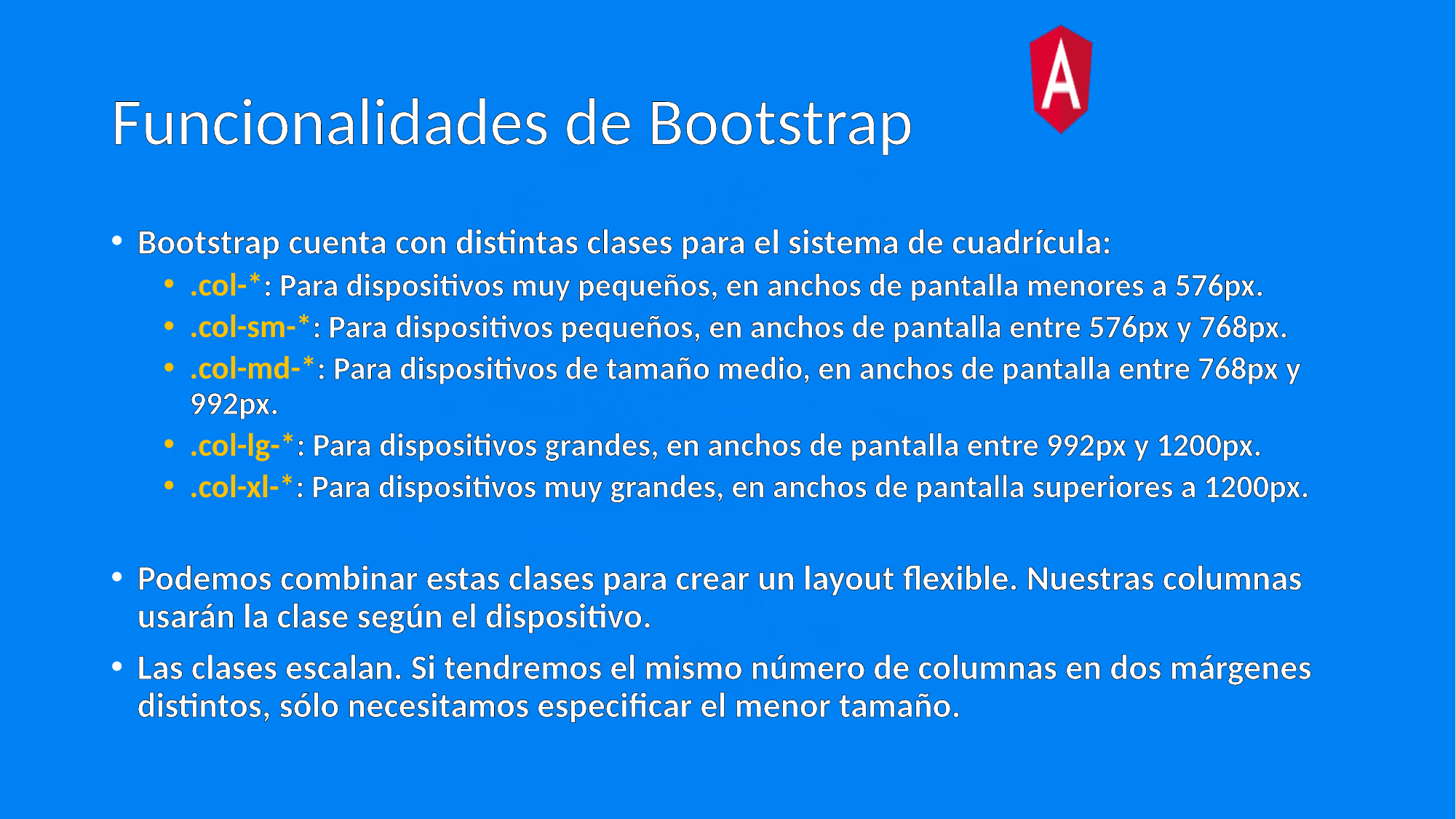

# Funcionalidades de Bootstrap
Bootstrap cuenta con distintas clases para el sistema de cuadrícula:
.col-*: Para dispositivos muy pequeños, en anchos de pantalla menores a 576px.
.col-sm-*: Para dispositivos pequeños, en anchos de pantalla entre 576px y 768px.
.col-md-*: Para dispositivos de tamaño medio, en anchos de pantalla entre 768px y 992px.
.col-lg-*: Para dispositivos grandes, en anchos de pantalla entre 992px y 1200px.
.col-xl-*: Para dispositivos muy grandes, en anchos de pantalla superiores a 1200px.

Podemos combinar estas clases para crear un layout flexible. Nuestras columnas usarán la clase según el dispositivo.
Las clases escalan. Si tendremos el mismo número de columnas en dos márgenes distintos, sólo necesitamos especificar el menor tamaño.